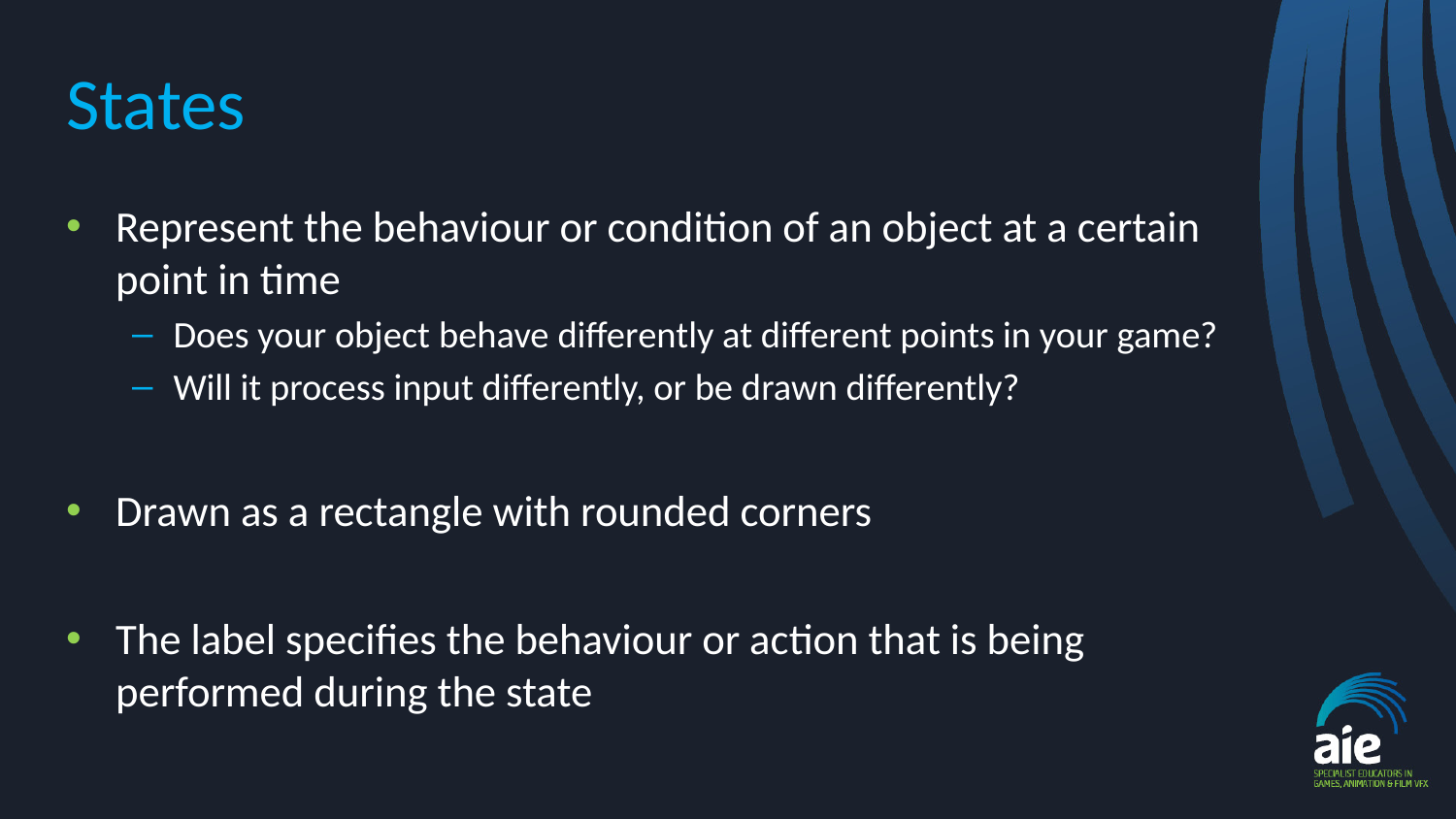

# States
Represent the behaviour or condition of an object at a certain point in time
Does your object behave differently at different points in your game?
Will it process input differently, or be drawn differently?

Drawn as a rectangle with rounded corners

The label specifies the behaviour or action that is being performed during the state